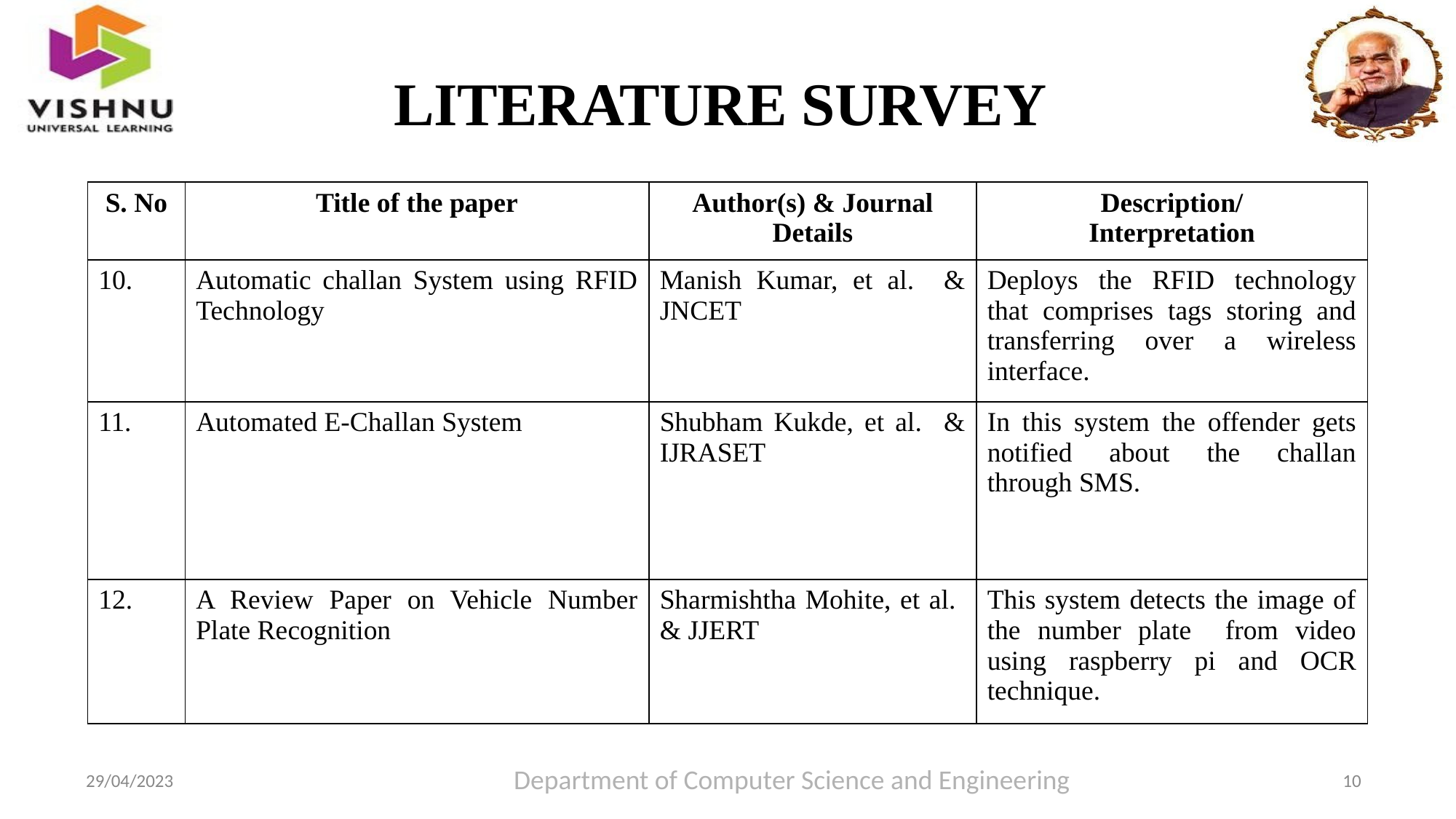

# LITERATURE SURVEY
| S. No | Title of the paper | Author(s) & Journal Details | Description/ Interpretation |
| --- | --- | --- | --- |
| 10. | Automatic challan System using RFID Technology | Manish Kumar, et al. & JNCET | Deploys the RFID technology that comprises tags storing and transferring over a wireless interface. |
| 11. | Automated E-Challan System | Shubham Kukde, et al. & IJRASET | In this system the offender gets notified about the challan through SMS. |
| 12. | A Review Paper on Vehicle Number Plate Recognition | Sharmishtha Mohite, et al. & JJERT | This system detects the image of the number plate from video using raspberry pi and OCR technique. |
Department of Computer Science and Engineering
10
29/04/2023